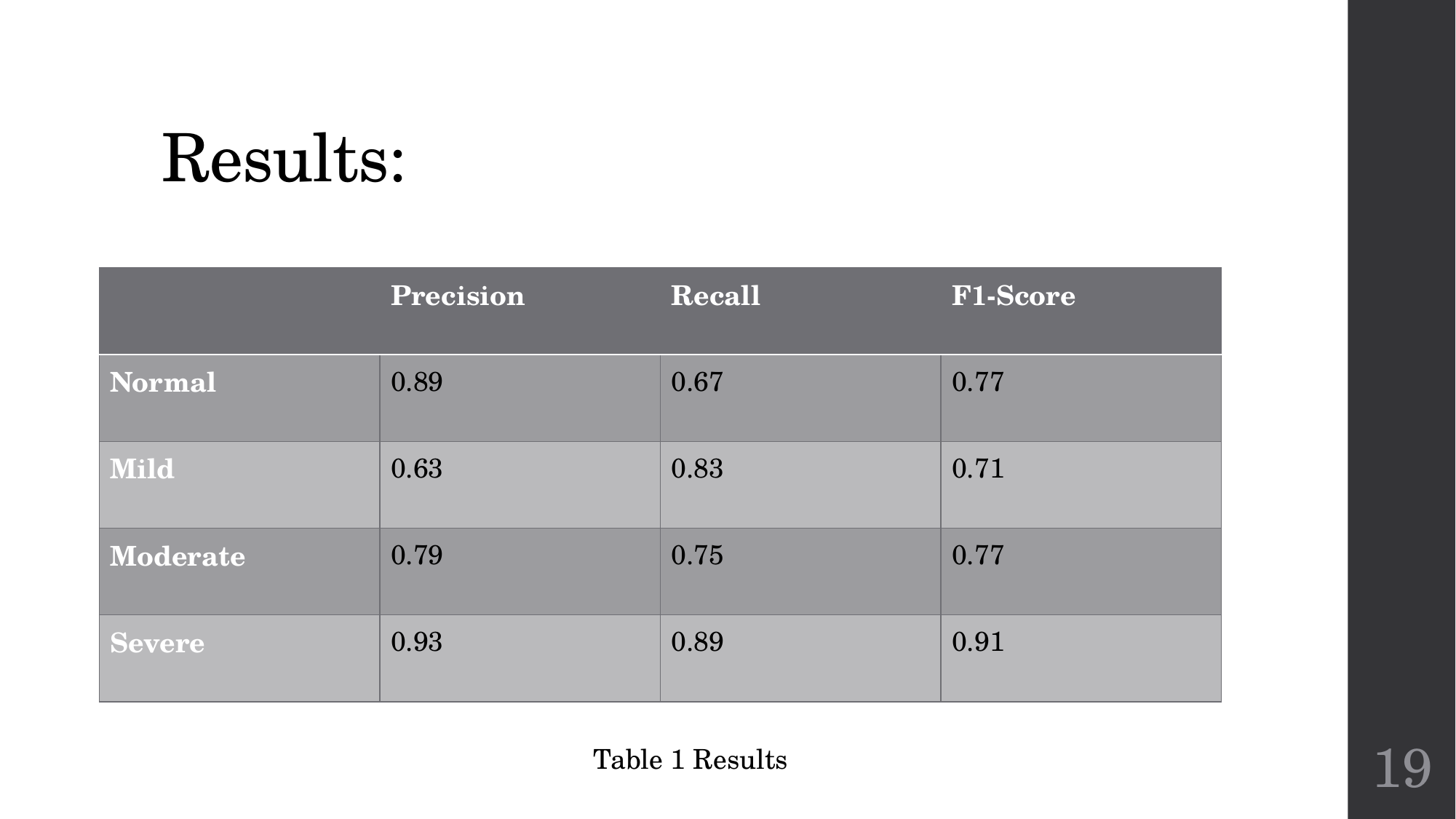

# Results:
|  | Precision | Recall | F1-Score |
| --- | --- | --- | --- |
| Normal | 0.89 | 0.67 | 0.77 |
| Mild | 0.63 | 0.83 | 0.71 |
| Moderate | 0.79 | 0.75 | 0.77 |
| Severe | 0.93 | 0.89 | 0.91 |
Table 1 Results

19